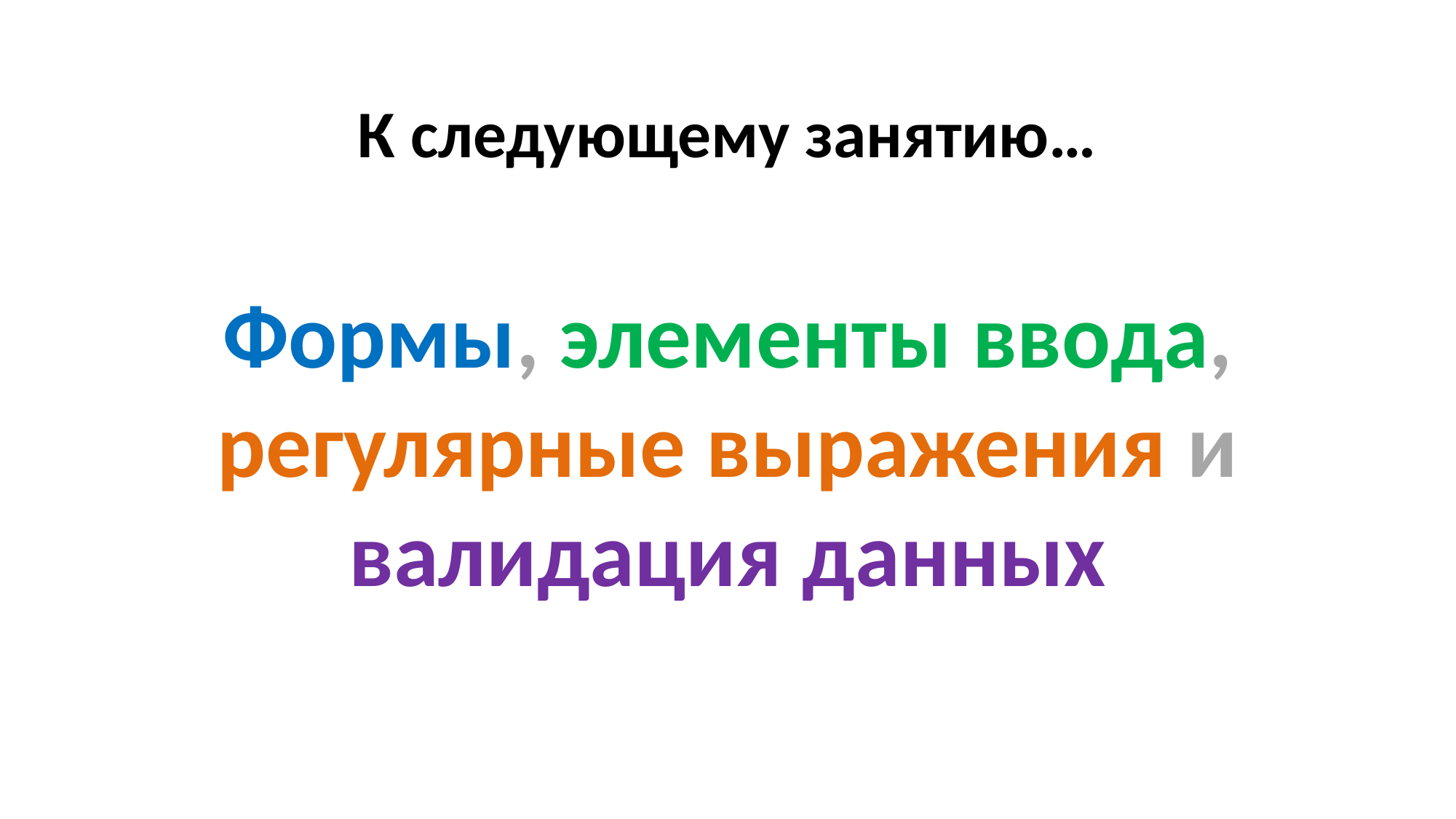

К следующему занятию…
Формы, элементы ввода, регулярные выражения и валидация данных